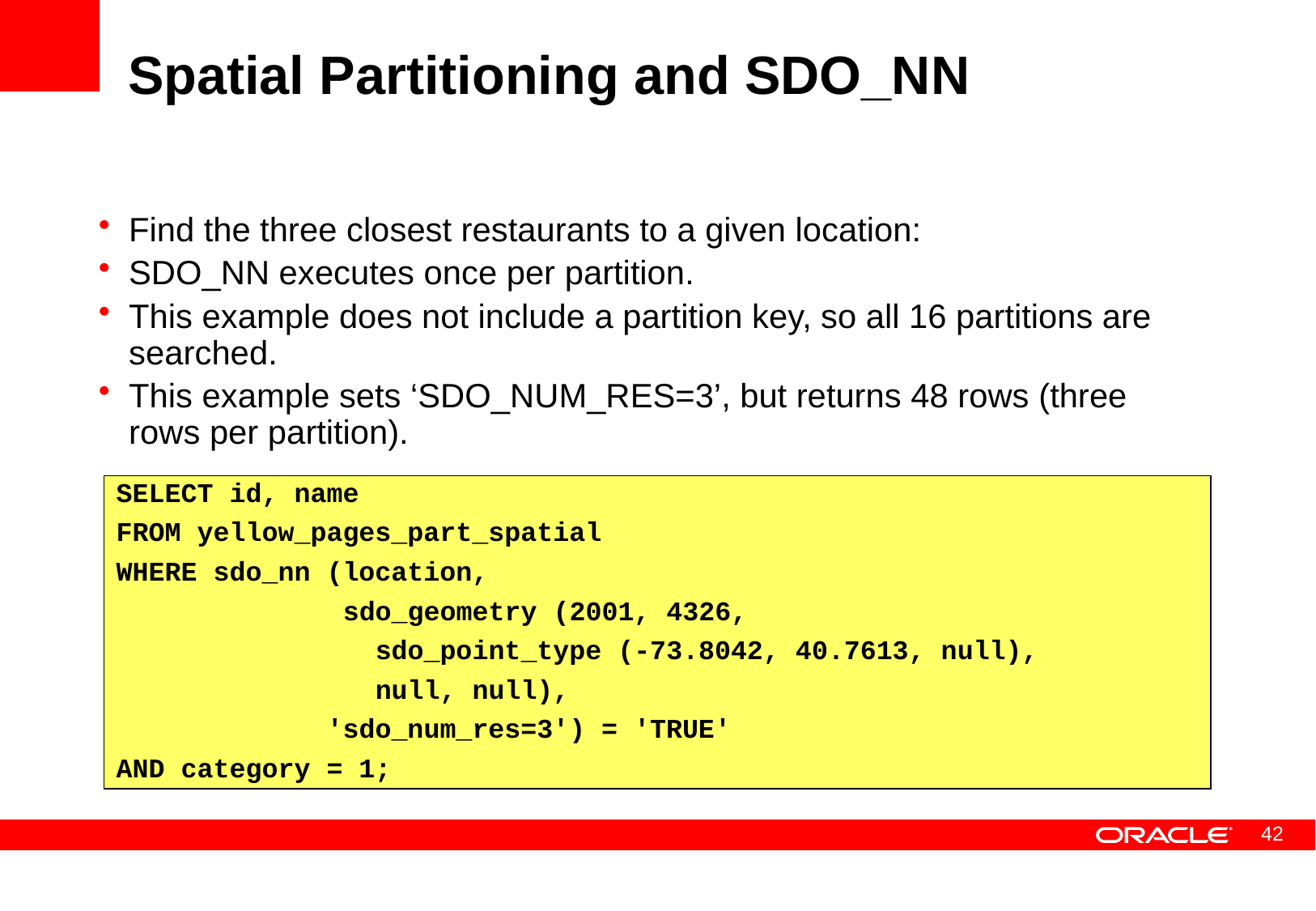

# Spatial Partitioning and SDO_NN
Find the three closest restaurants to a given location:
SDO_NN executes once per partition.
This example does not include a partition key, so all 16 partitions are searched.
This example sets ‘SDO_NUM_RES=3’, but returns 48 rows (three rows per partition).
SELECT id, name
FROM yellow_pages_part_spatial
WHERE sdo_nn (location,
              sdo_geometry (2001, 4326,
                sdo_point_type (-73.8042, 40.7613, null),
                null, null),
             'sdo_num_res=3') = 'TRUE'
AND category = 1;